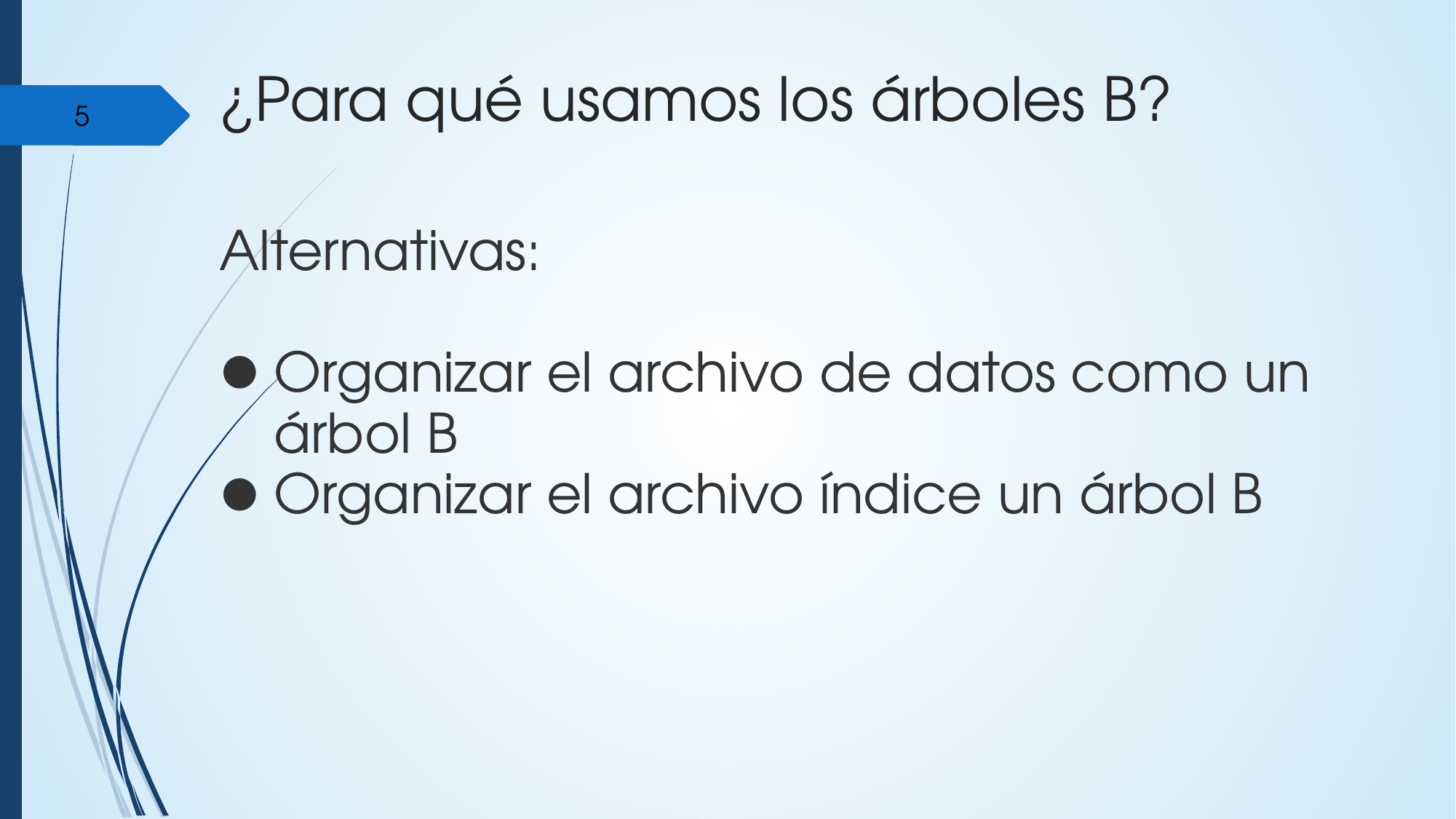

¿Para qué usamos los árboles B?
5
Alternativas:

Organizar el archivo de datos como un árbol B
Organizar el archivo índice un árbol B